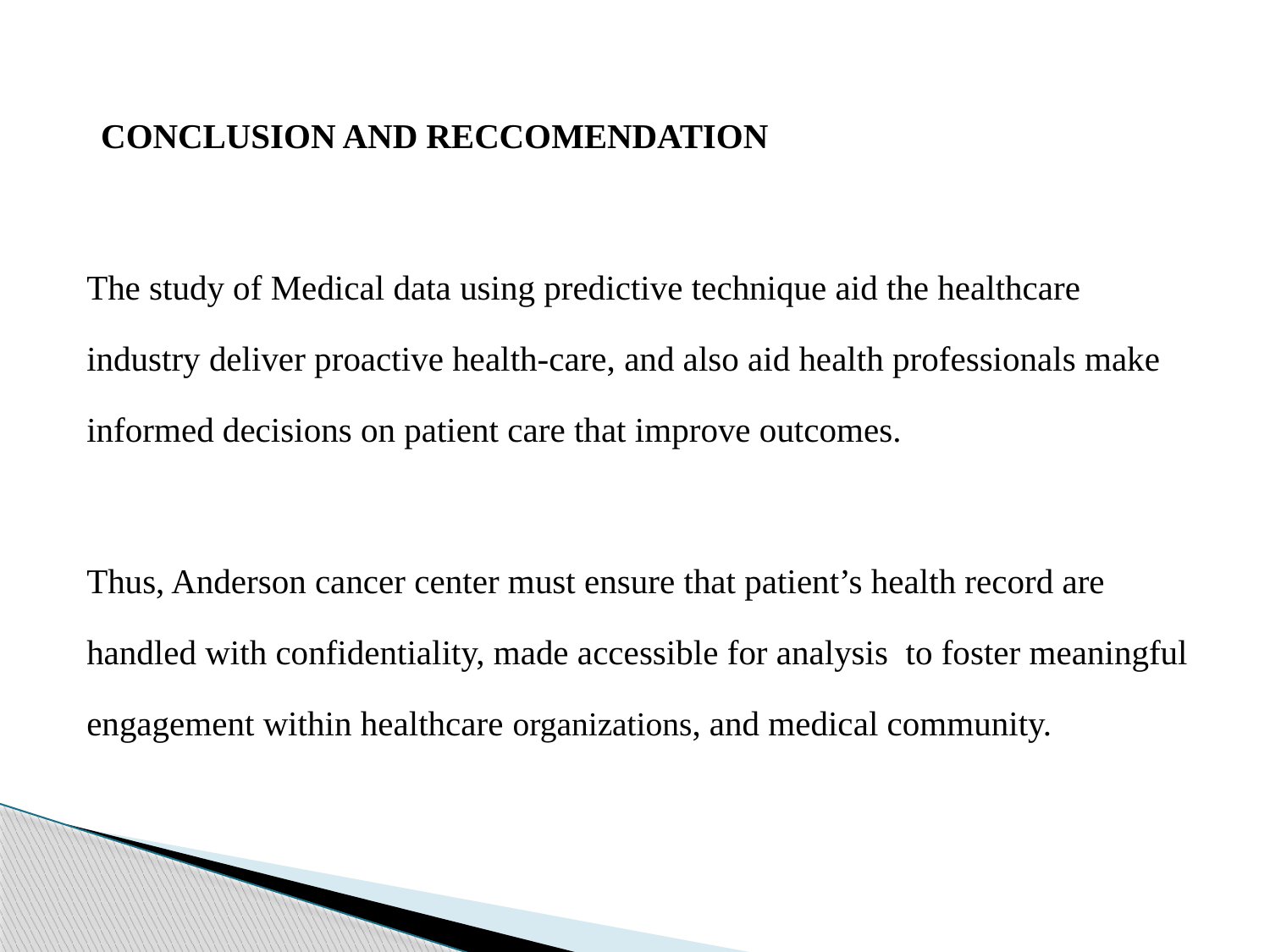

CONCLUSION AND RECCOMENDATION

The study of Medical data using predictive technique aid the healthcare industry deliver proactive health-care, and also aid health professionals make informed decisions on patient care that improve outcomes.

Thus, Anderson cancer center must ensure that patient’s health record are handled with confidentiality, made accessible for analysis  to foster meaningful engagement within healthcare organizations, and medical community.